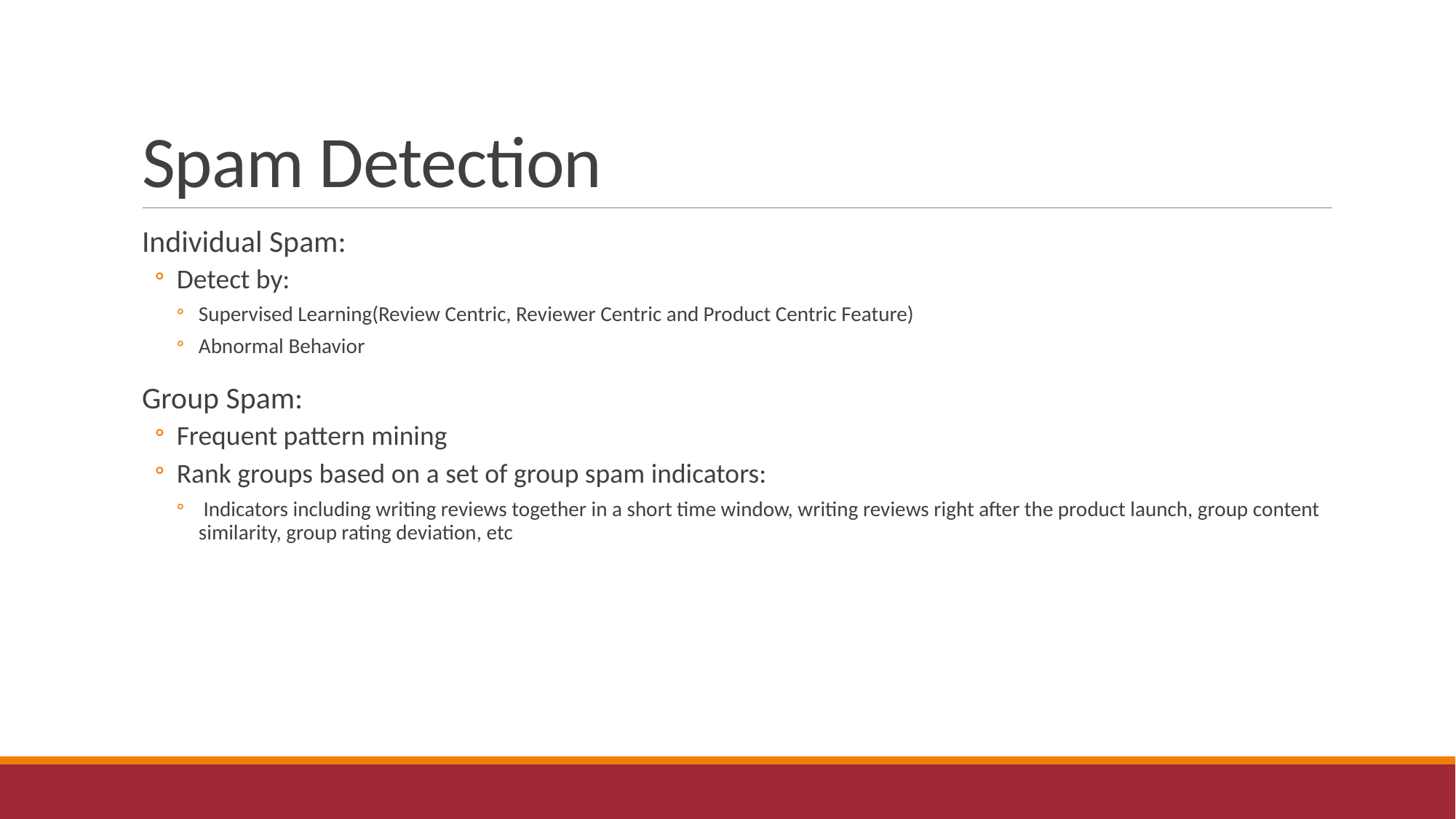

# Spam Detection
Individual Spam:
Detect by:
Supervised Learning(Review Centric, Reviewer Centric and Product Centric Feature)
Abnormal Behavior
Group Spam:
Frequent pattern mining
Rank groups based on a set of group spam indicators:
 Indicators including writing reviews together in a short time window, writing reviews right after the product launch, group content similarity, group rating deviation, etc